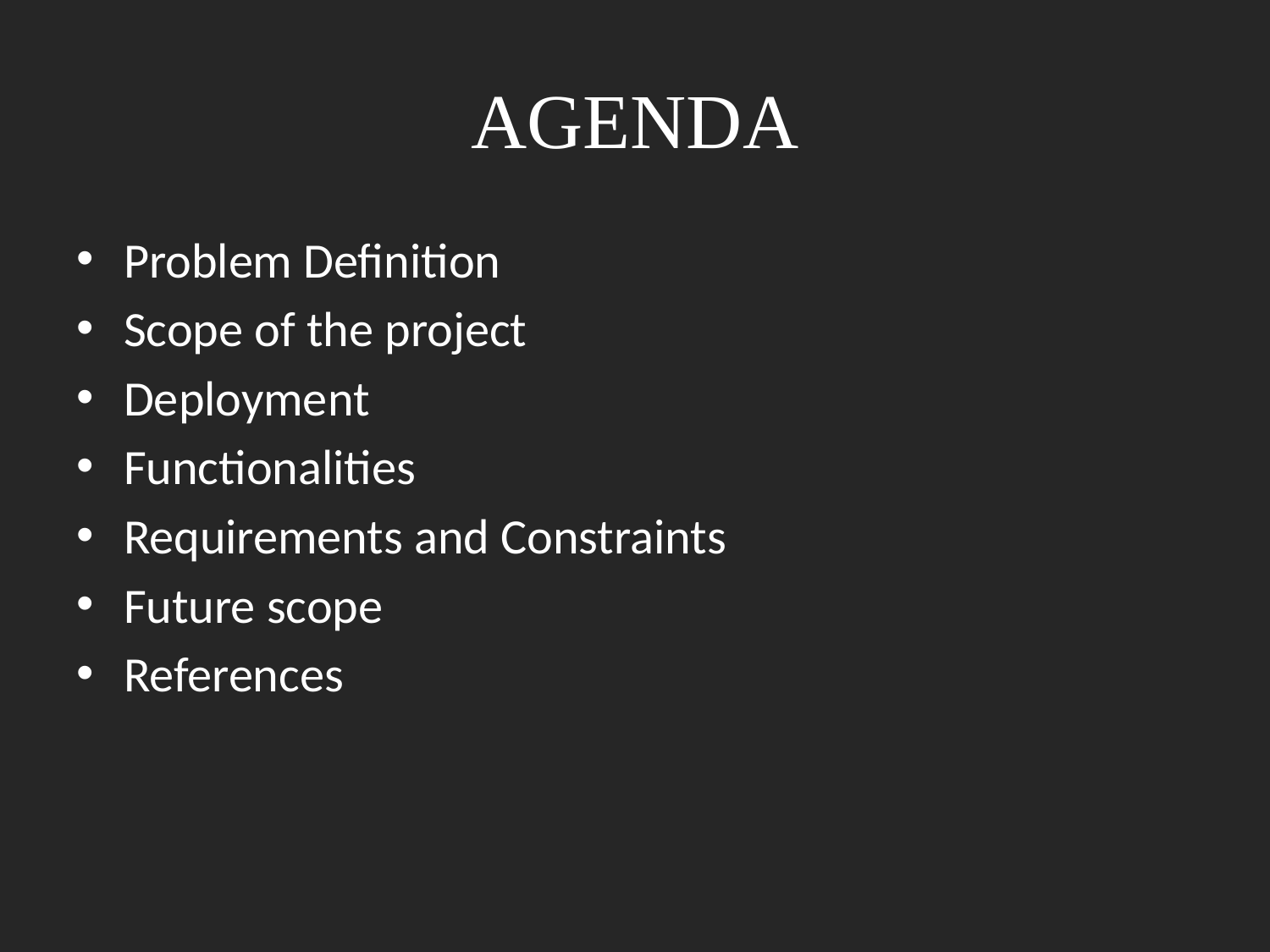

# AGENDA
Problem Definition
Scope of the project
Deployment
Functionalities
Requirements and Constraints
Future scope
References